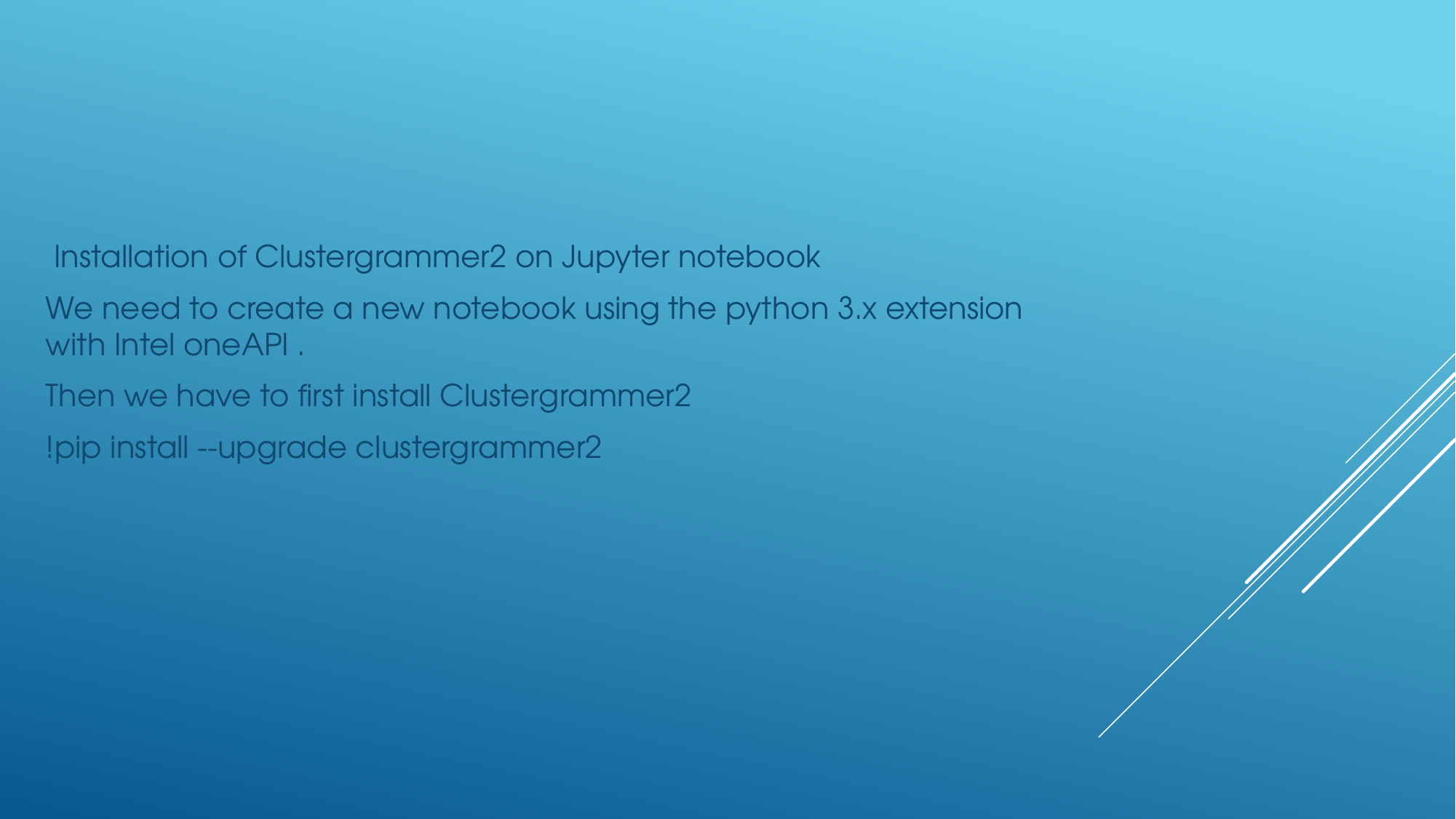

#
 Installation of Clustergrammer2 on Jupyter notebook
We need to create a new notebook using the python 3.x extension with Intel oneAPI .
Then we have to first install Clustergrammer2
!pip install --upgrade clustergrammer2